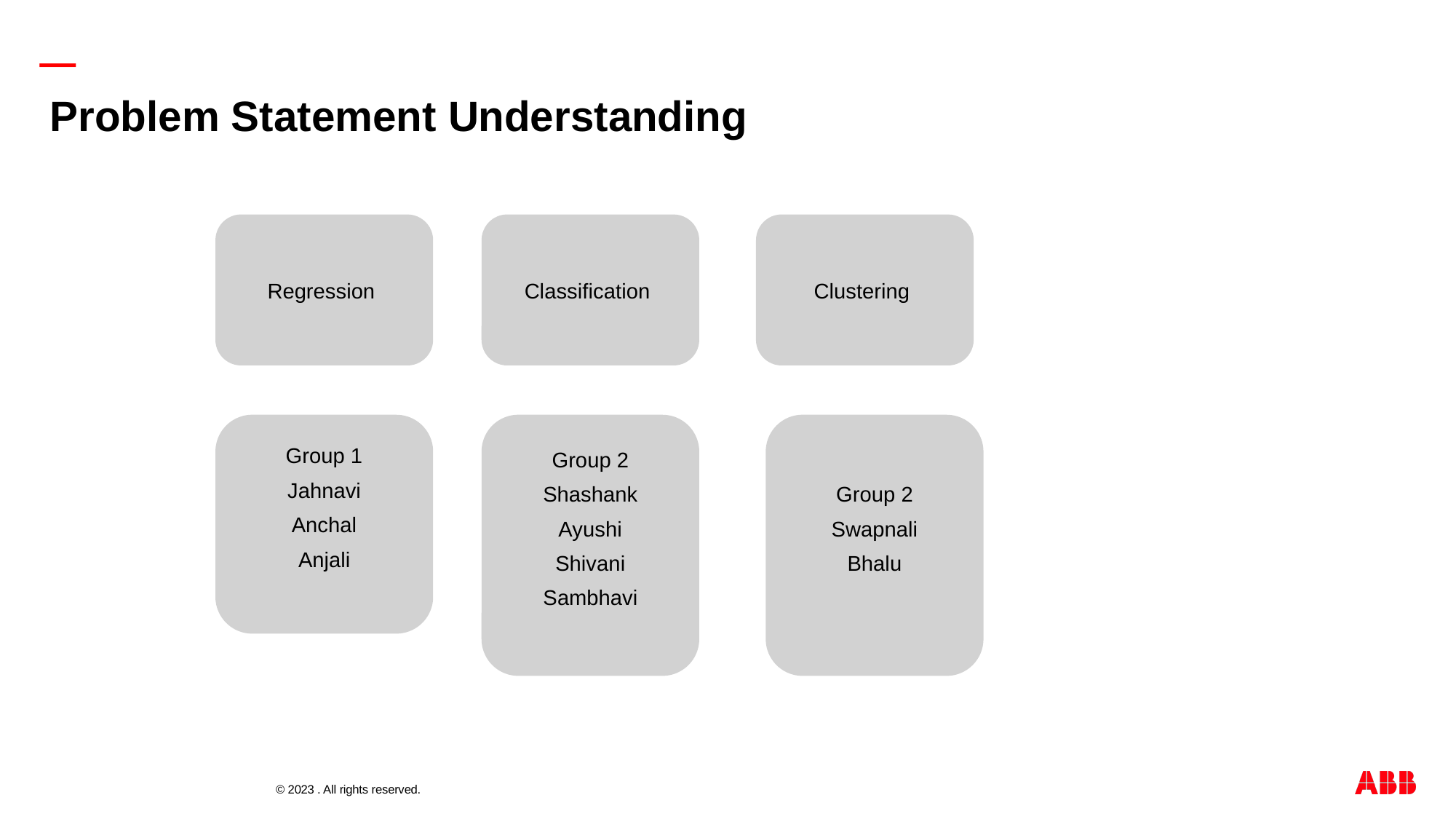

# Problem Statement Understanding
Regression
Classification
Clustering
Group 1
Jahnavi
Anchal
Anjali

Group 2
Shashank
Ayushi
Shivani
Sambhavi

Group 2
Swapnali
Bhalu